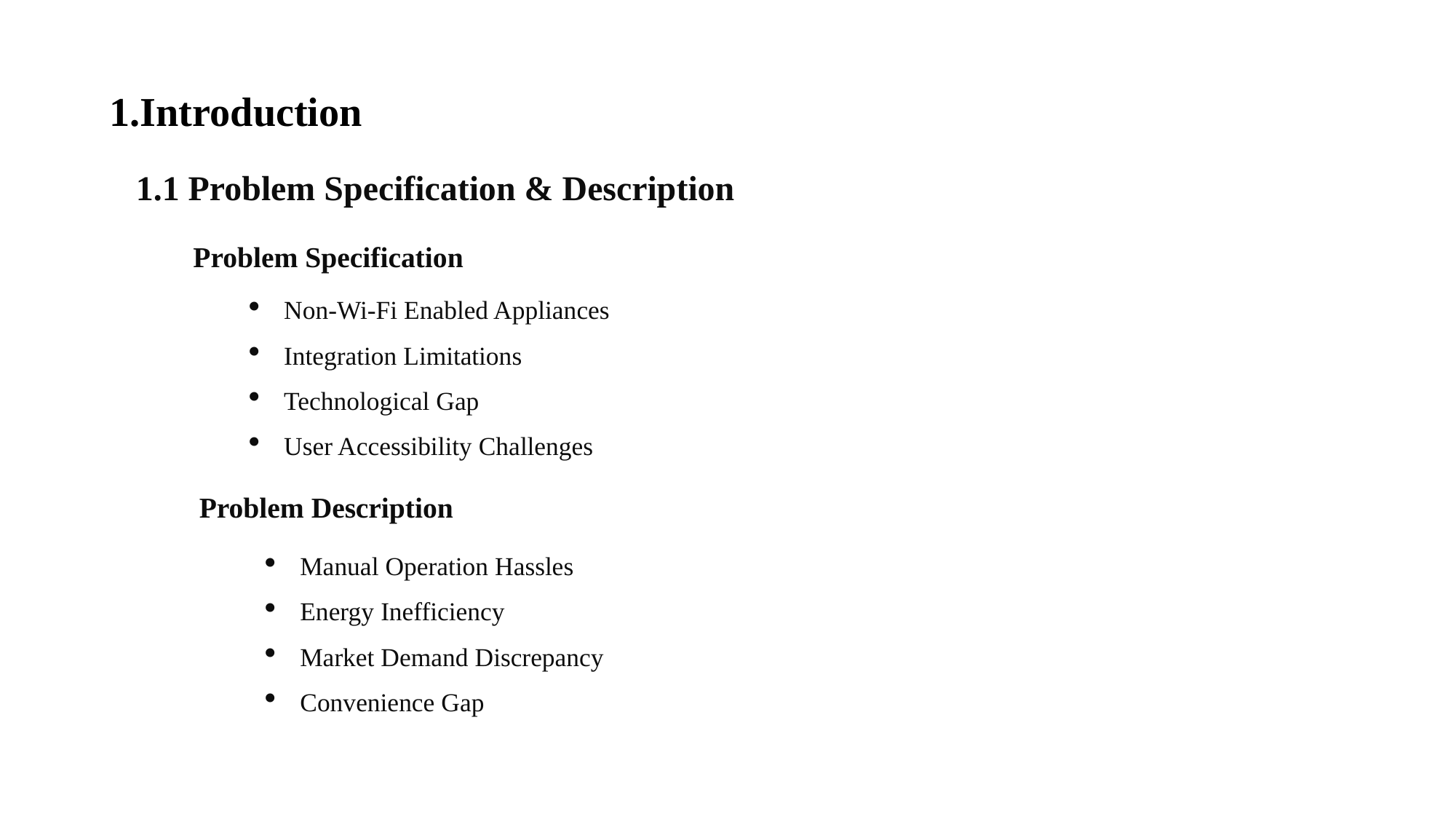

1.Introduction
1.1 Problem Specification & Description

 Problem Specification

Non-Wi-Fi Enabled Appliances
Integration Limitations
Technological Gap
User Accessibility Challenges

Problem Description

Manual Operation Hassles
Energy Inefficiency
Market Demand Discrepancy
Convenience Gap